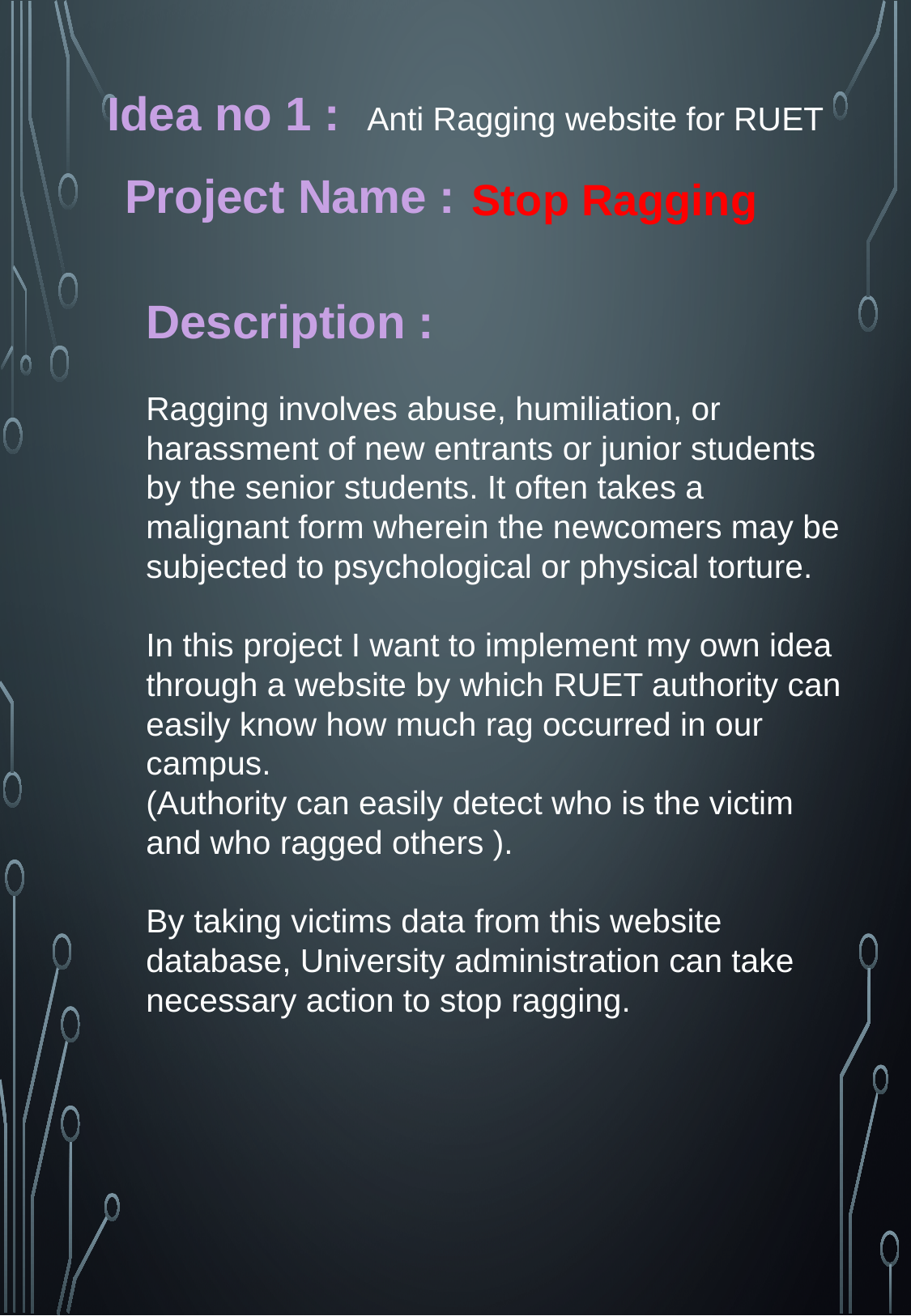

Idea no 1 :  Anti Ragging website for RUET
Project Name :
Stop Ragging
Description :
Ragging involves abuse, humiliation, or harassment of new entrants or junior students by the senior students. It often takes a malignant form wherein the newcomers may be subjected to psychological or physical torture.

In this project I want to implement my own idea through a website by which RUET authority can easily know how much rag occurred in our campus.
(Authority can easily detect who is the victim and who ragged others ).

By taking victims data from this website database, University administration can take necessary action to stop ragging.